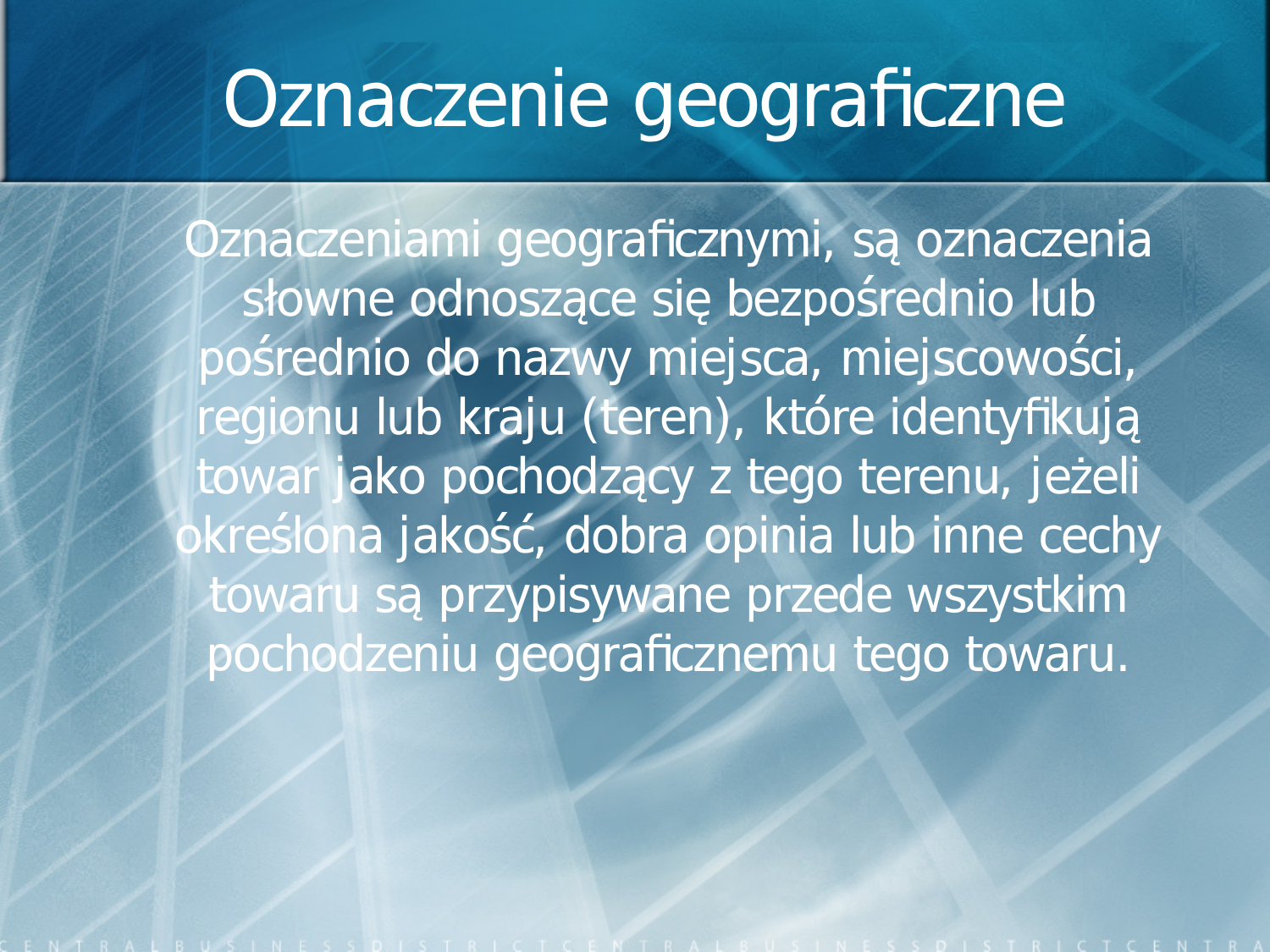

# Oznaczenie geograficzne
	Oznaczeniami geograficznymi, są oznaczenia słowne odnoszące się bezpośrednio lub pośrednio do nazwy miejsca, miejscowości, regionu lub kraju (teren), które identyfikują towar jako pochodzący z tego terenu, jeżeli określona jakość, dobra opinia lub inne cechy towaru są przypisywane przede wszystkim pochodzeniu geograficznemu tego towaru.